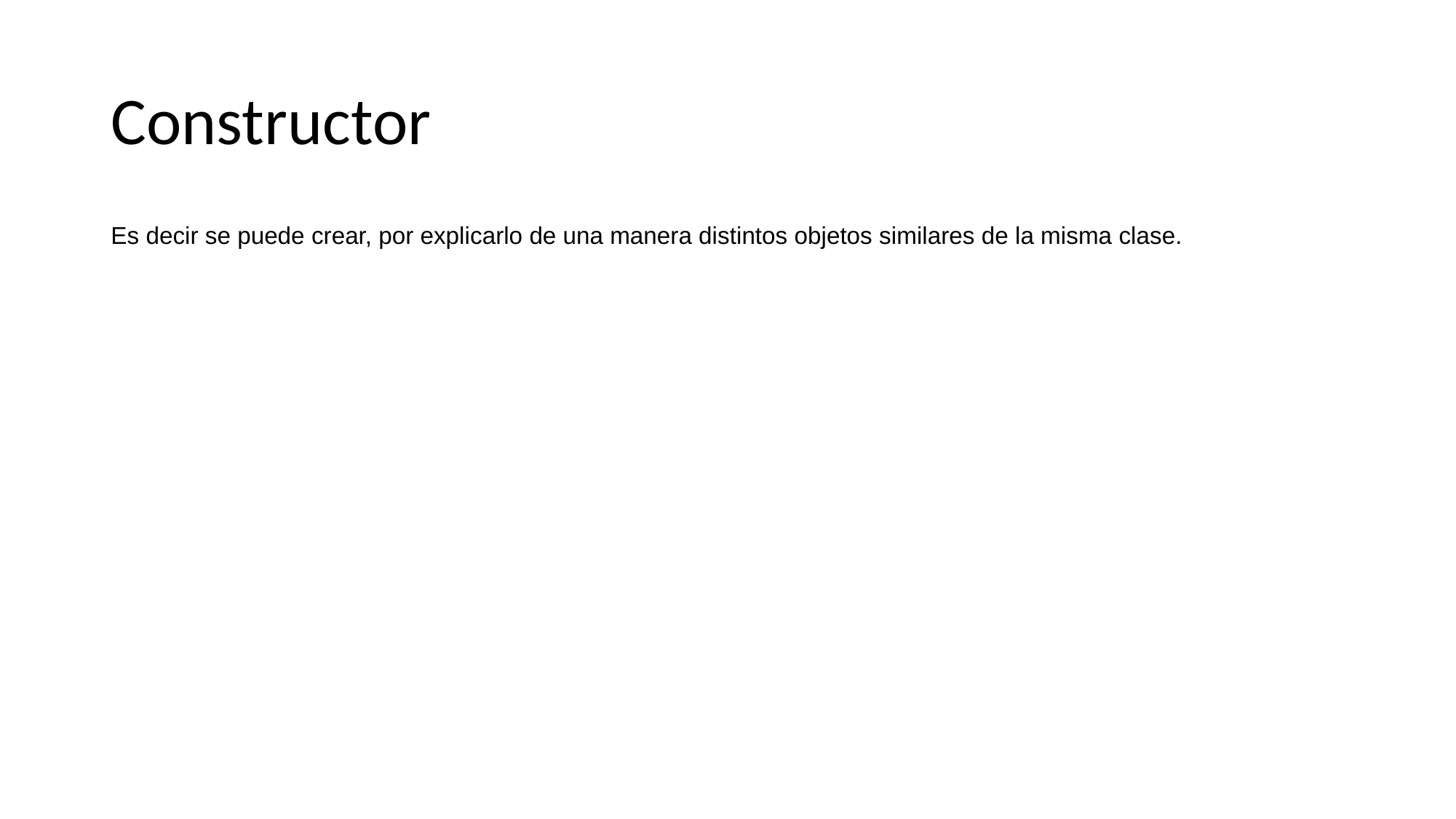

# Constructor
Es decir se puede crear, por explicarlo de una manera distintos objetos similares de la misma clase.